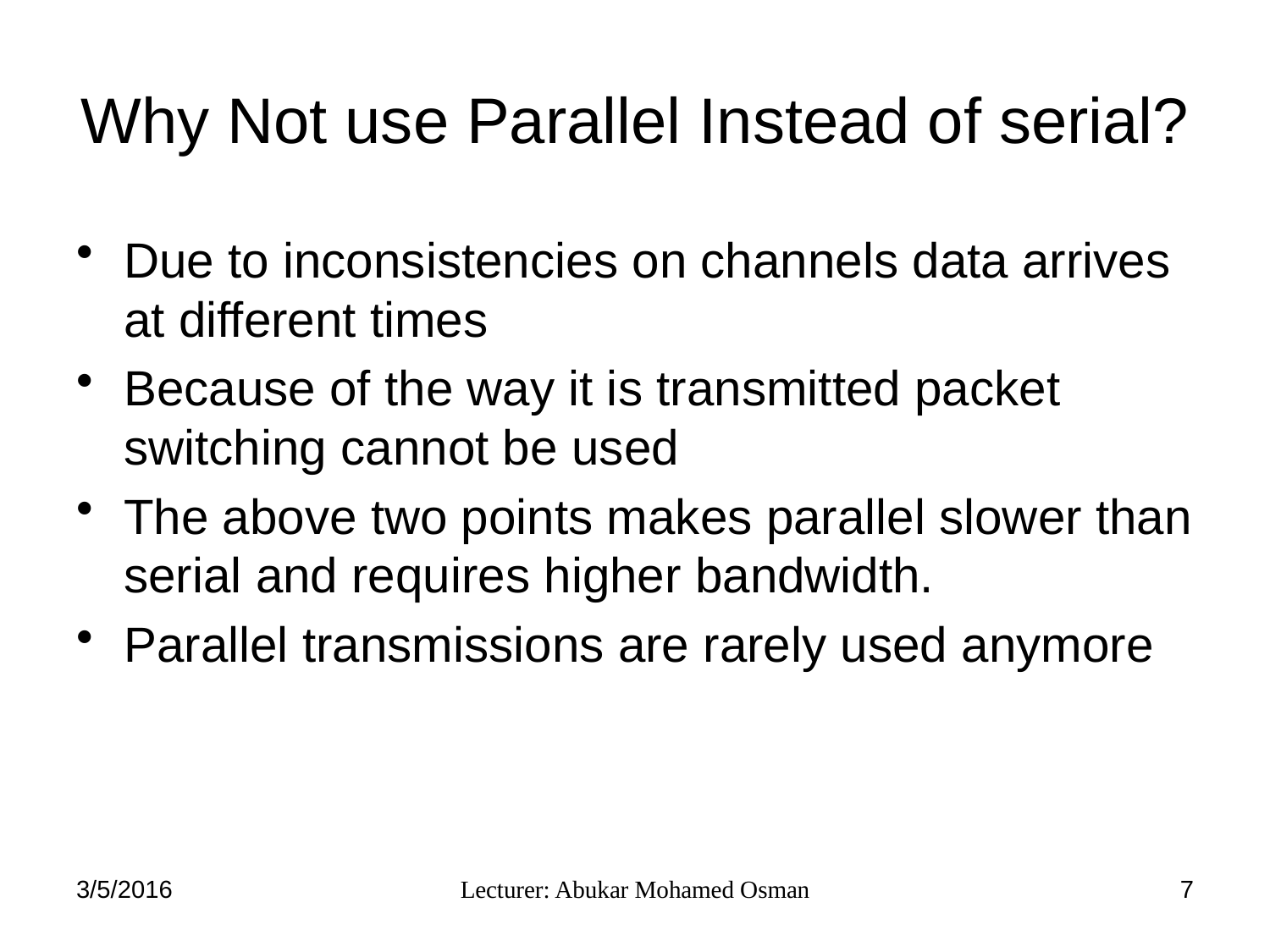

# Why Not use Parallel Instead of serial?
Due to inconsistencies on channels data arrives at different times
Because of the way it is transmitted packet switching cannot be used
The above two points makes parallel slower than serial and requires higher bandwidth.
Parallel transmissions are rarely used anymore
3/5/2016
Lecturer: Abukar Mohamed Osman
7